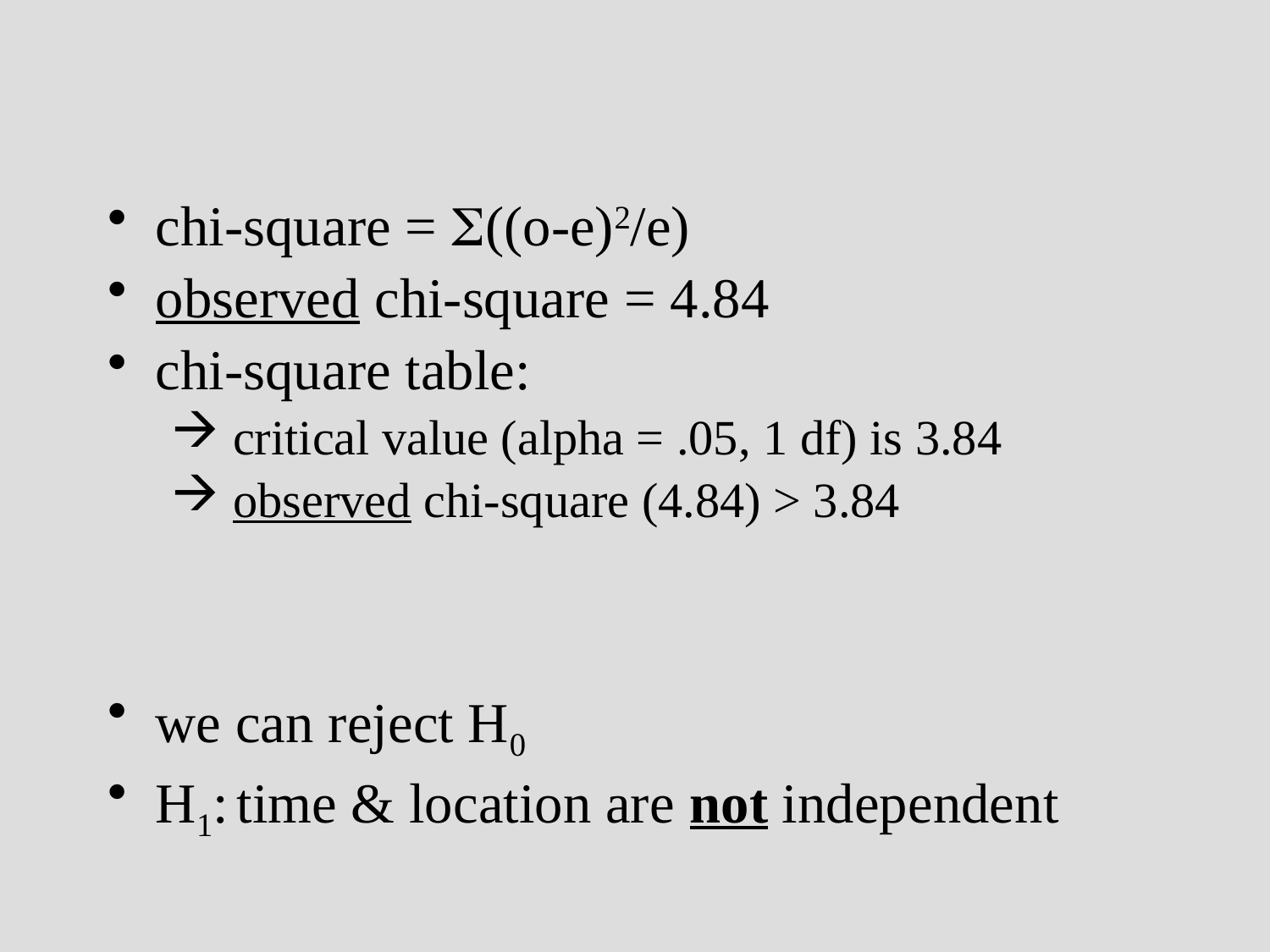

chi-square = Σ((o-e)2/e)
observed chi-square = 4.84
chi-square table:
 critical value (alpha = .05, 1 df) is 3.84
 observed chi-square (4.84) > 3.84

we can reject H0
H1: time & location are not independent